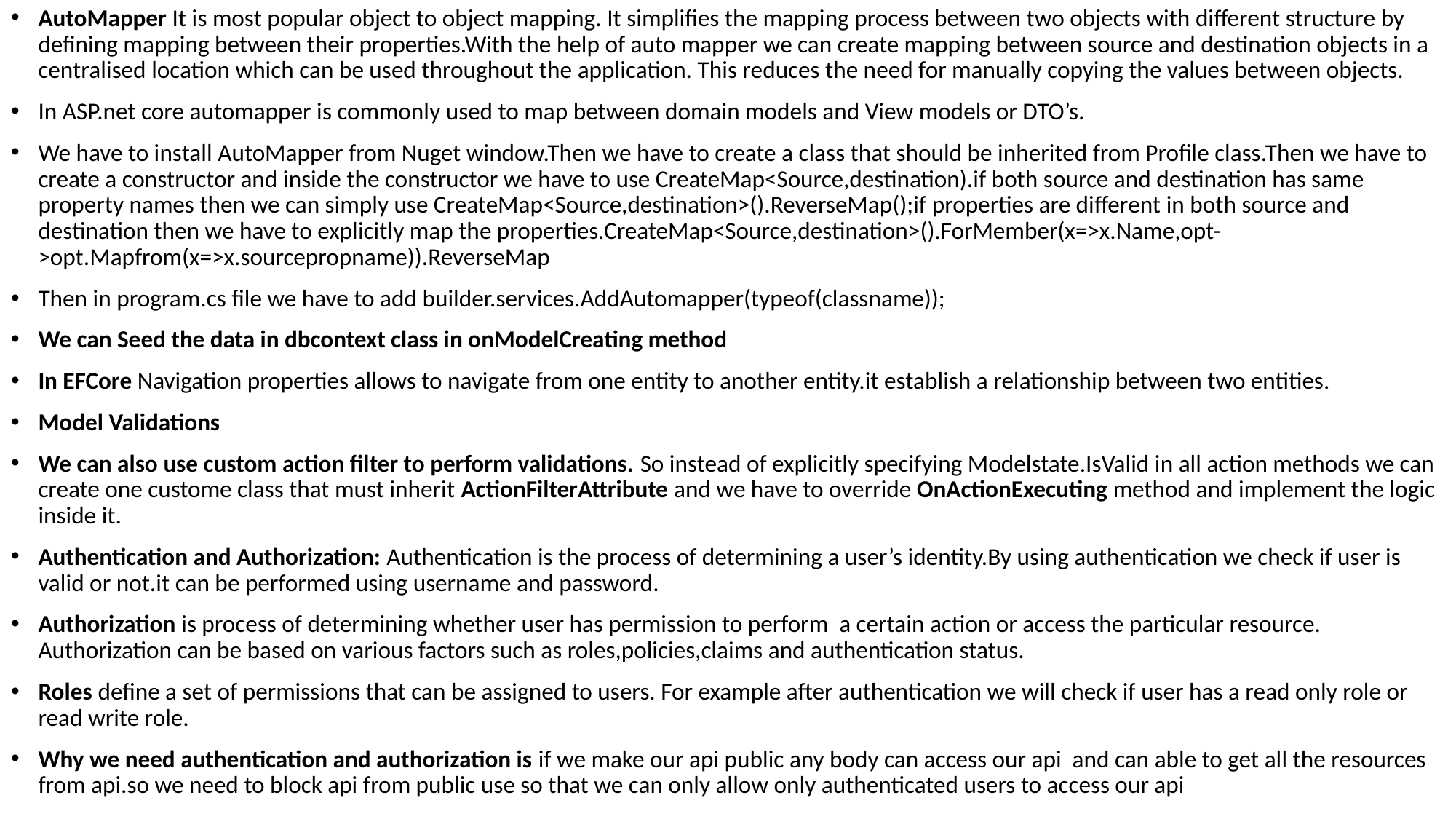

AutoMapper It is most popular object to object mapping. It simplifies the mapping process between two objects with different structure by defining mapping between their properties.With the help of auto mapper we can create mapping between source and destination objects in a centralised location which can be used throughout the application. This reduces the need for manually copying the values between objects.
In ASP.net core automapper is commonly used to map between domain models and View models or DTO’s.
We have to install AutoMapper from Nuget window.Then we have to create a class that should be inherited from Profile class.Then we have to create a constructor and inside the constructor we have to use CreateMap<Source,destination).if both source and destination has same property names then we can simply use CreateMap<Source,destination>().ReverseMap();if properties are different in both source and destination then we have to explicitly map the properties.CreateMap<Source,destination>().ForMember(x=>x.Name,opt->opt.Mapfrom(x=>x.sourcepropname)).ReverseMap
Then in program.cs file we have to add builder.services.AddAutomapper(typeof(classname));
We can Seed the data in dbcontext class in onModelCreating method
In EFCore Navigation properties allows to navigate from one entity to another entity.it establish a relationship between two entities.
Model Validations
We can also use custom action filter to perform validations. So instead of explicitly specifying Modelstate.IsValid in all action methods we can create one custome class that must inherit ActionFilterAttribute and we have to override OnActionExecuting method and implement the logic inside it.
Authentication and Authorization: Authentication is the process of determining a user’s identity.By using authentication we check if user is valid or not.it can be performed using username and password.
Authorization is process of determining whether user has permission to perform  a certain action or access the particular resource. Authorization can be based on various factors such as roles,policies,claims and authentication status.
Roles define a set of permissions that can be assigned to users. For example after authentication we will check if user has a read only role or read write role.
Why we need authentication and authorization is if we make our api public any body can access our api  and can able to get all the resources from api.so we need to block api from public use so that we can only allow only authenticated users to access our api